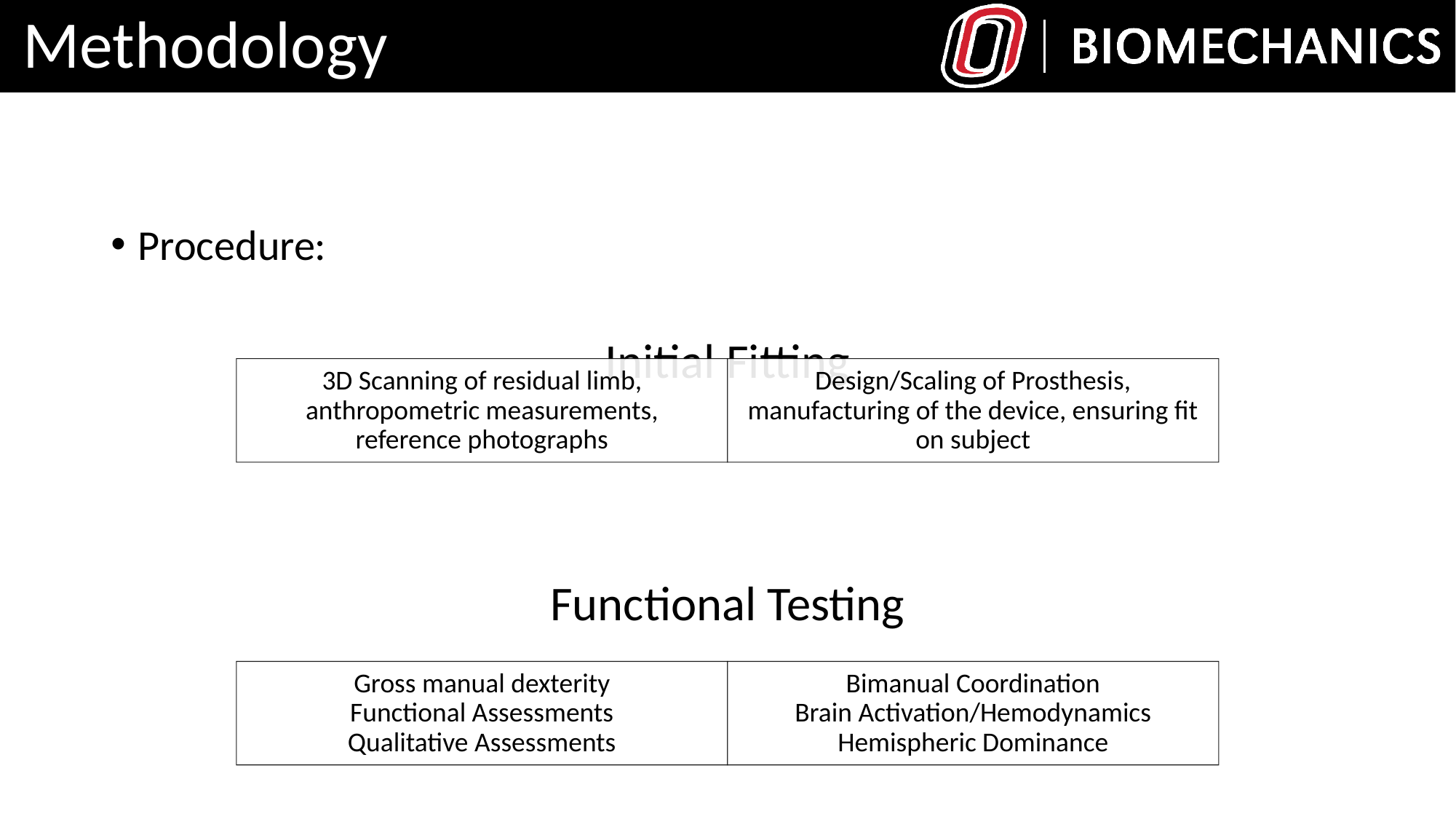

# Methodology
Procedure:
Functional Testing
Gross manual dexterity
Functional Assessments
Qualitative Assessments
Bimanual Coordination
Brain Activation/Hemodynamics
Hemispheric Dominance
Initial Fitting
3D Scanning of residual limb, anthropometric measurements, reference photographs
Design/Scaling of Prosthesis, manufacturing of the device, ensuring fit on subject